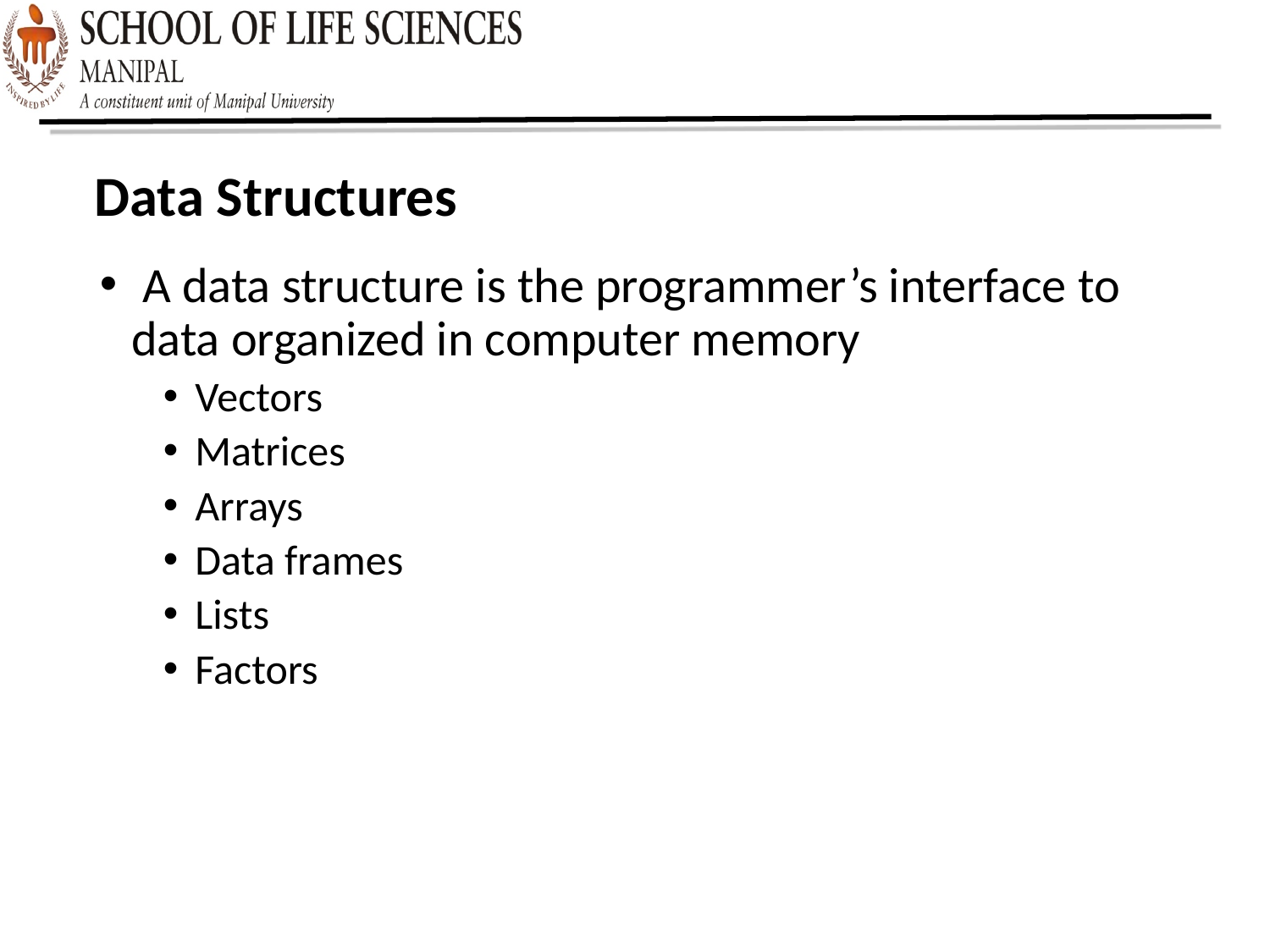

Data Structures
 A data structure is the programmer’s interface to data organized in computer memory
Vectors
Matrices
Arrays
Data frames
Lists
Factors